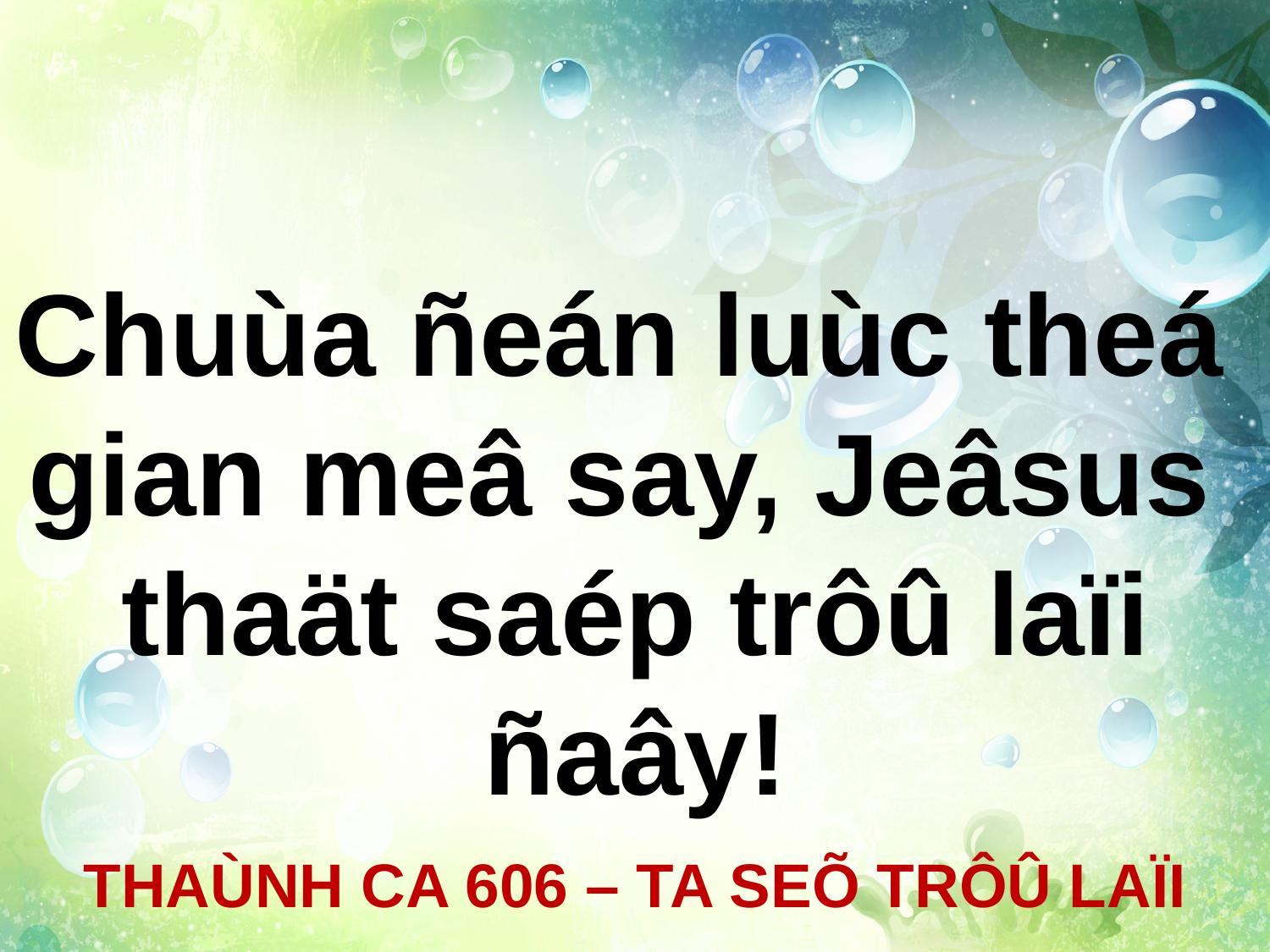

Chuùa ñeán luùc theá
gian meâ say, Jeâsus
thaät saép trôû laïi ñaây!
THAÙNH CA 606 – TA SEÕ TRÔÛ LAÏI